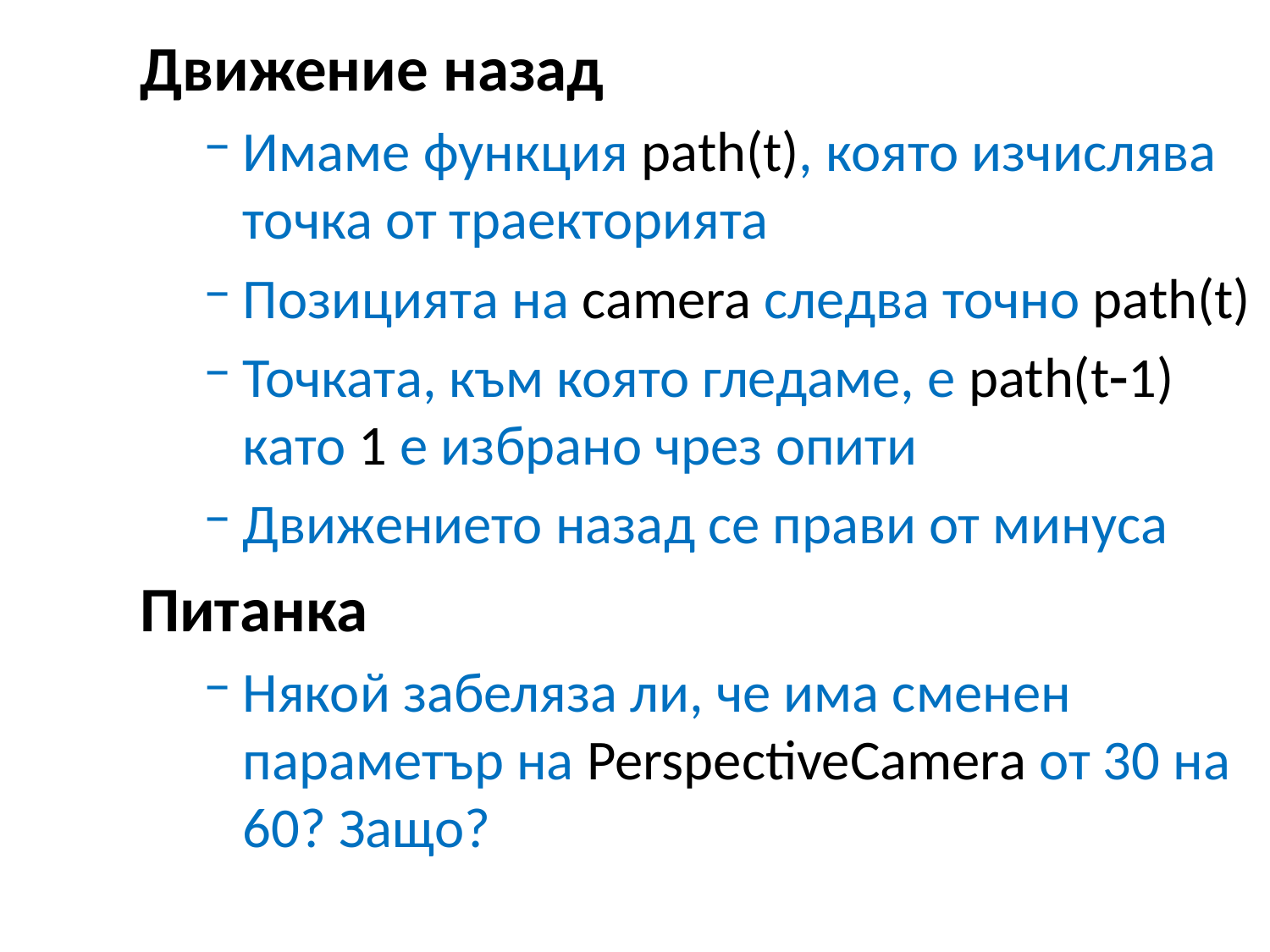

Движение назад
Имаме функция path(t), която изчислява точка от траекторията
Позицията на camera следва точно path(t)
Точката, към която гледаме, е path(t−1) като 1 е избрано чрез опити
Движението назад се прави от минуса
Питанка
Някой забеляза ли, че има сменен параметър на PerspectiveCamera от 30 на 60? Защо?